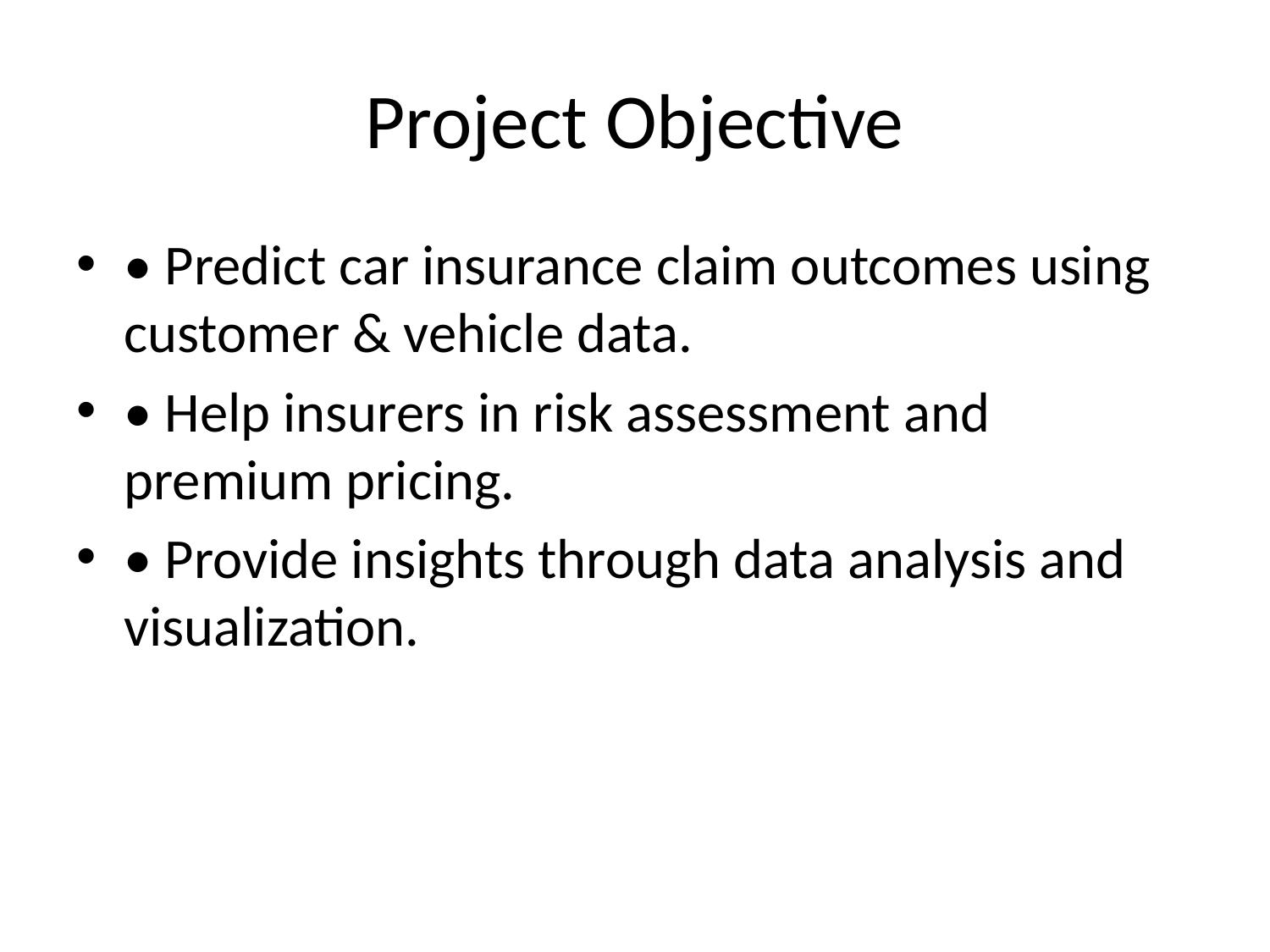

# Project Objective
• Predict car insurance claim outcomes using customer & vehicle data.
• Help insurers in risk assessment and premium pricing.
• Provide insights through data analysis and visualization.